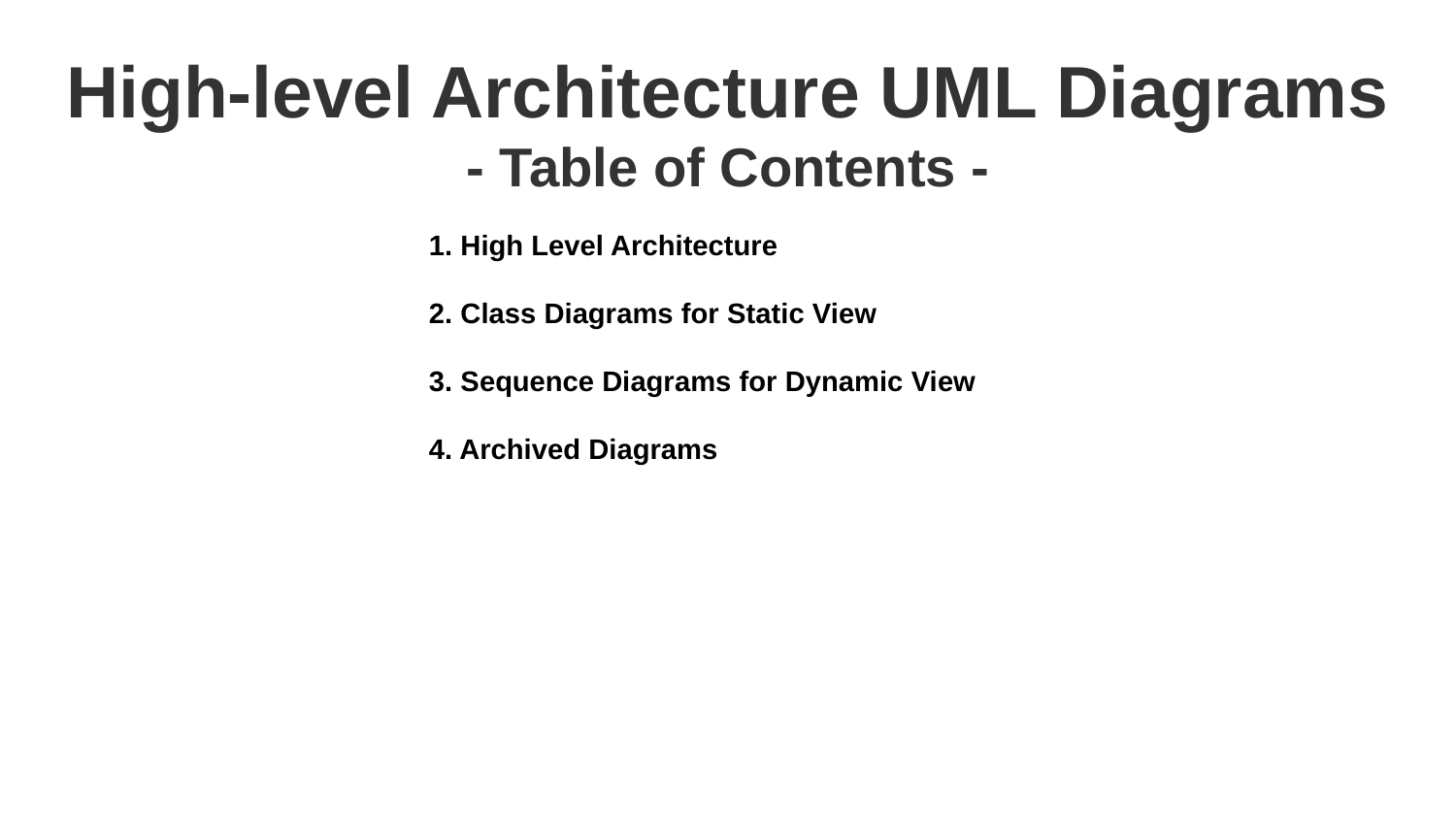

# High-level Architecture UML Diagrams - Table of Contents -
1. High Level Architecture

2. Class Diagrams for Static View

3. Sequence Diagrams for Dynamic View

4. Archived Diagrams